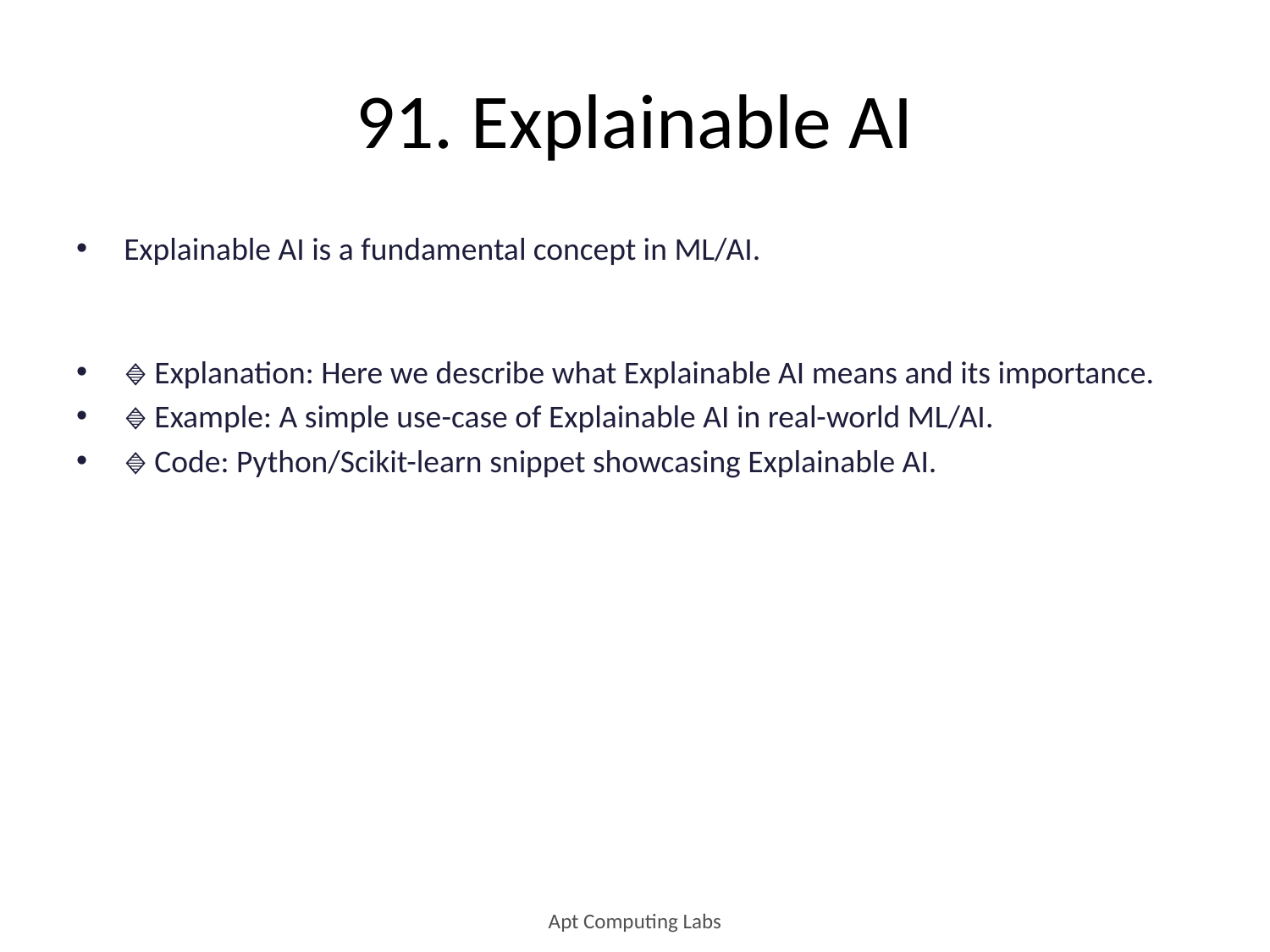

# 91. Explainable AI
Explainable AI is a fundamental concept in ML/AI.

🔹 Explanation: Here we describe what Explainable AI means and its importance.
🔹 Example: A simple use-case of Explainable AI in real-world ML/AI.
🔹 Code: Python/Scikit-learn snippet showcasing Explainable AI.

Apt Computing Labs